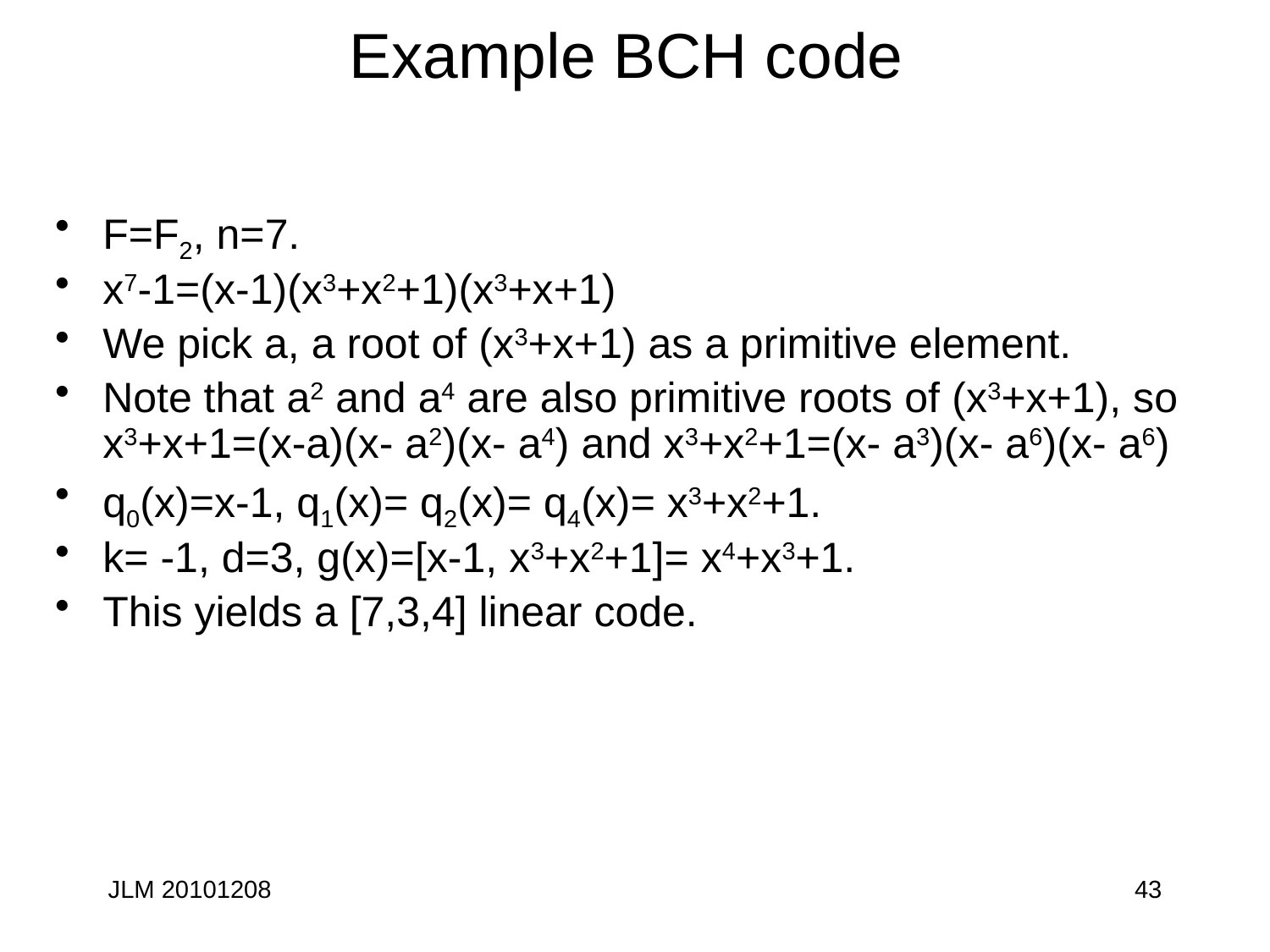

# Example BCH code
F=F2, n=7.
x7-1=(x-1)(x3+x2+1)(x3+x+1)
We pick a, a root of (x3+x+1) as a primitive element.
Note that a2 and a4 are also primitive roots of (x3+x+1), so x3+x+1=(x-a)(x- a2)(x- a4) and x3+x2+1=(x- a3)(x- a6)(x- a6)
q0(x)=x-1, q1(x)= q2(x)= q4(x)= x3+x2+1.
k= -1, d=3, g(x)=[x-1, x3+x2+1]= x4+x3+1.
This yields a [7,3,4] linear code.

JLM 20101208
43